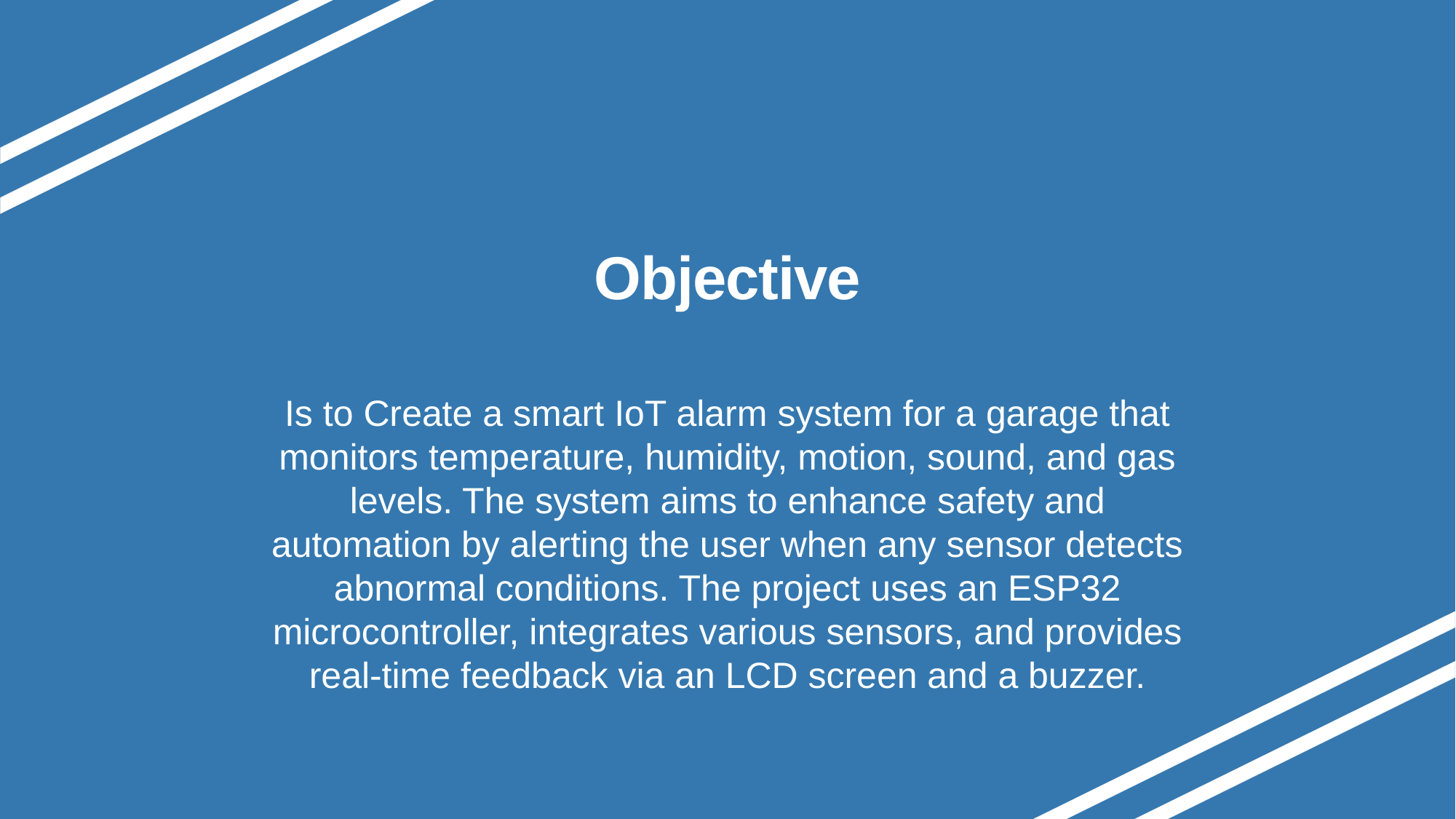

# Objective
Is to Create a smart IoT alarm system for a garage that monitors temperature, humidity, motion, sound, and gas levels. The system aims to enhance safety and automation by alerting the user when any sensor detects abnormal conditions. The project uses an ESP32 microcontroller, integrates various sensors, and provides real-time feedback via an LCD screen and a buzzer.